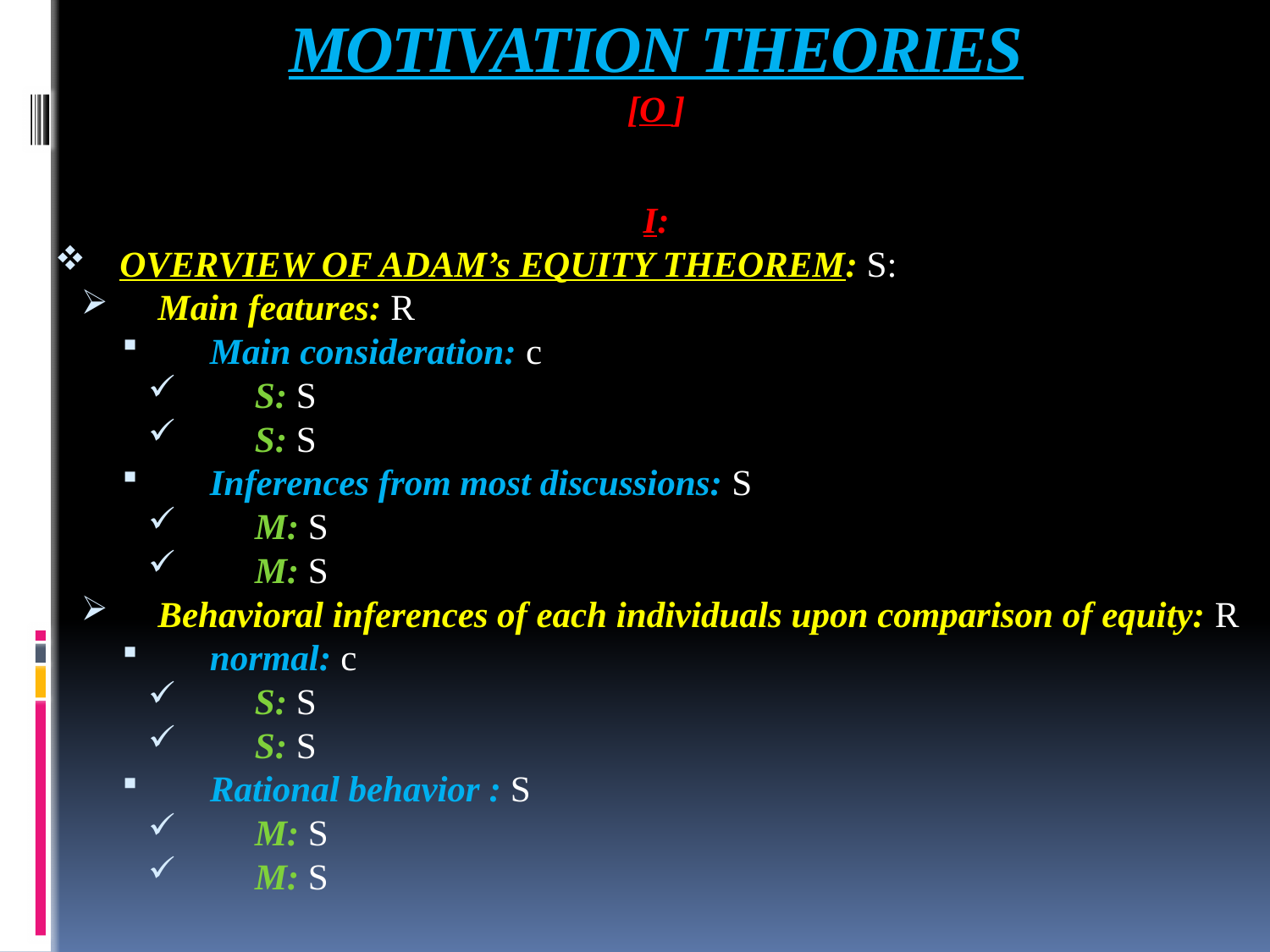

# MOTIVATION THEORIES [O ]
I:
OVERVIEW OF ADAM’s EQUITY THEOREM: S:
Main features: R
Main consideration: c
S: S
S: S
Inferences from most discussions: S
M: S
M: S
Behavioral inferences of each individuals upon comparison of equity: R
normal: c
S: S
S: S
Rational behavior : S
M: S
M: S